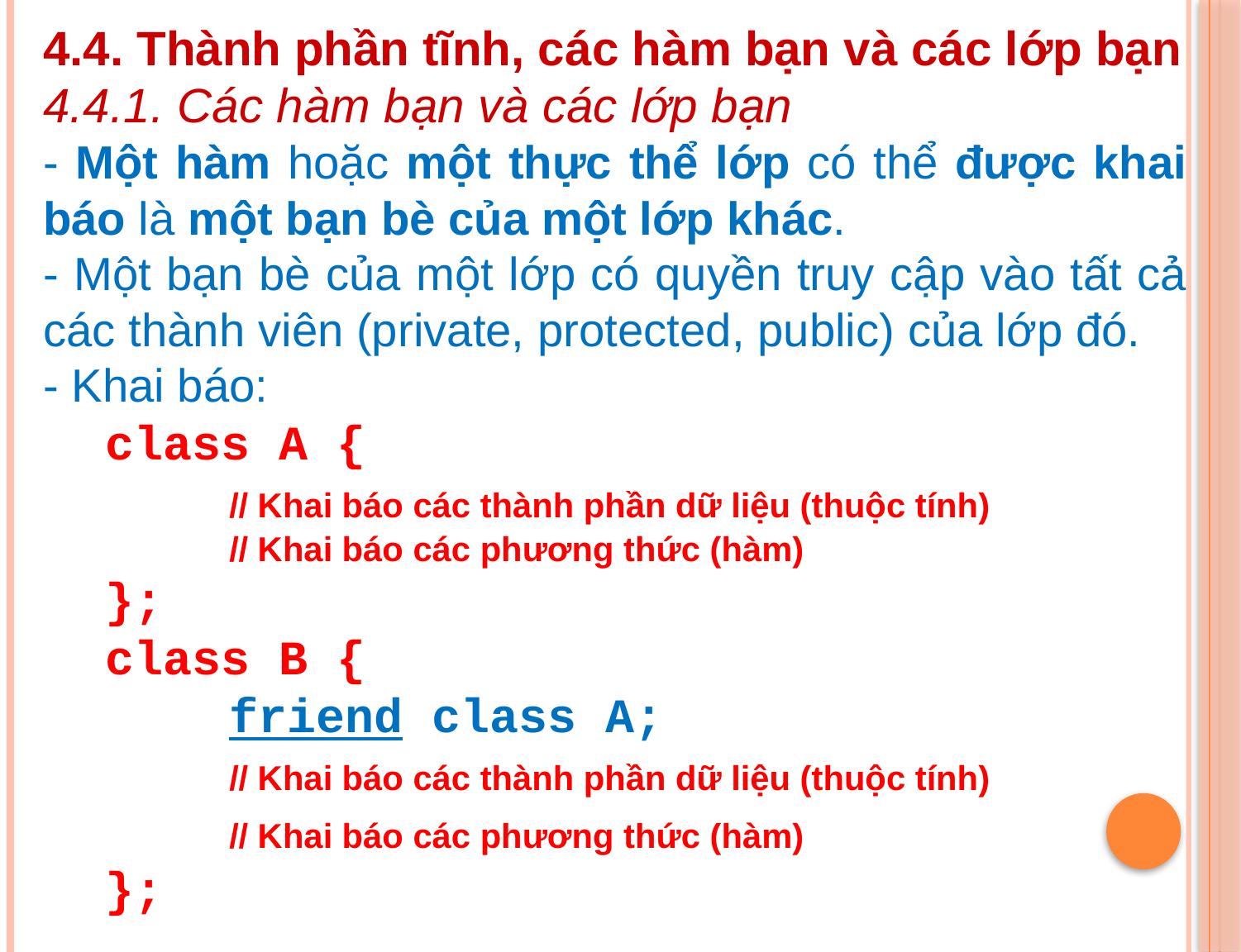

4.4. Thành phần tĩnh, các hàm bạn và các lớp bạn
4.4.1. Các hàm bạn và các lớp bạn
- Một hàm hoặc một thực thể lớp có thể được khai báo là một bạn bè của một lớp khác.
- Một bạn bè của một lớp có quyền truy cập vào tất cả các thành viên (private, protected, public) của lớp đó.
- Khai báo:
class A {
	// Khai báo các thành phần dữ liệu (thuộc tính)
	// Khai báo các phương thức (hàm)
};
class B {
	friend class A;
	// Khai báo các thành phần dữ liệu (thuộc tính)
	// Khai báo các phương thức (hàm)
};